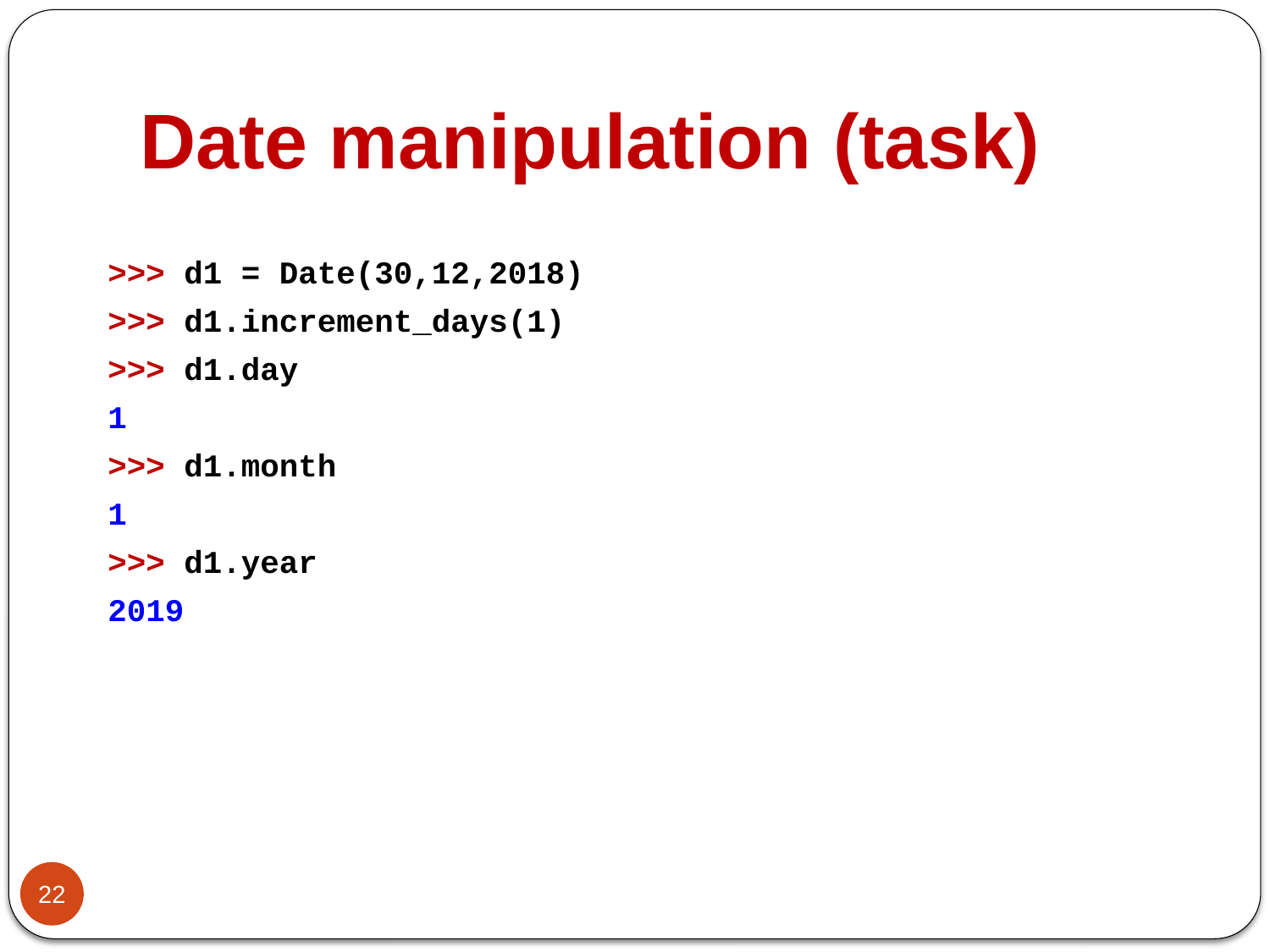

# Date manipulation (task)
>>> d1 = Date(30,12,2018)
>>> d1.increment_days(1)
>>> d1.day
1
>>> d1.month
1
>>> d1.year
2019
22